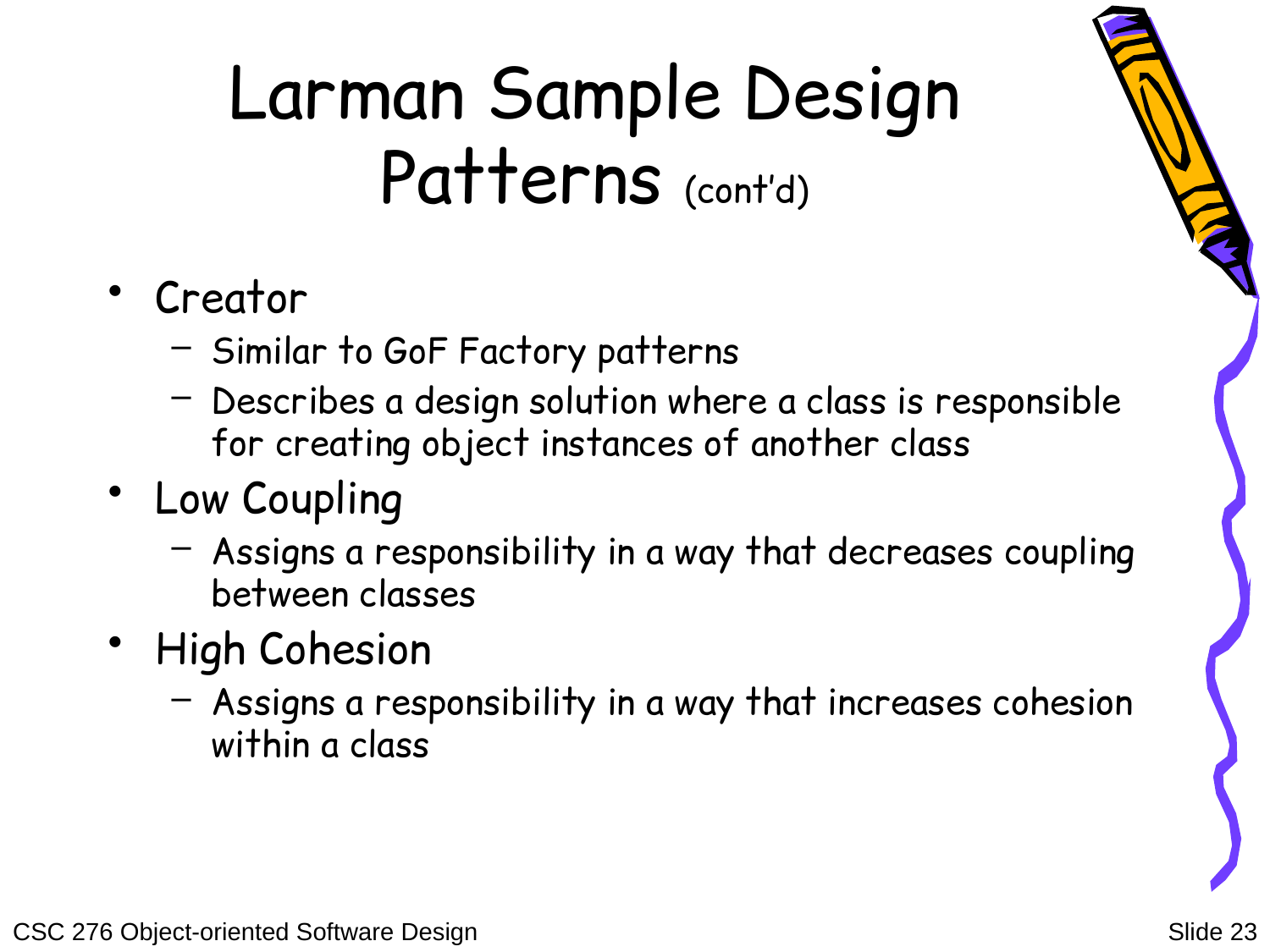

# Larman Sample Design Patterns (cont’d)
Creator
Similar to GoF Factory patterns
Describes a design solution where a class is responsible for creating object instances of another class
Low Coupling
Assigns a responsibility in a way that decreases coupling between classes
High Cohesion
Assigns a responsibility in a way that increases cohesion within a class